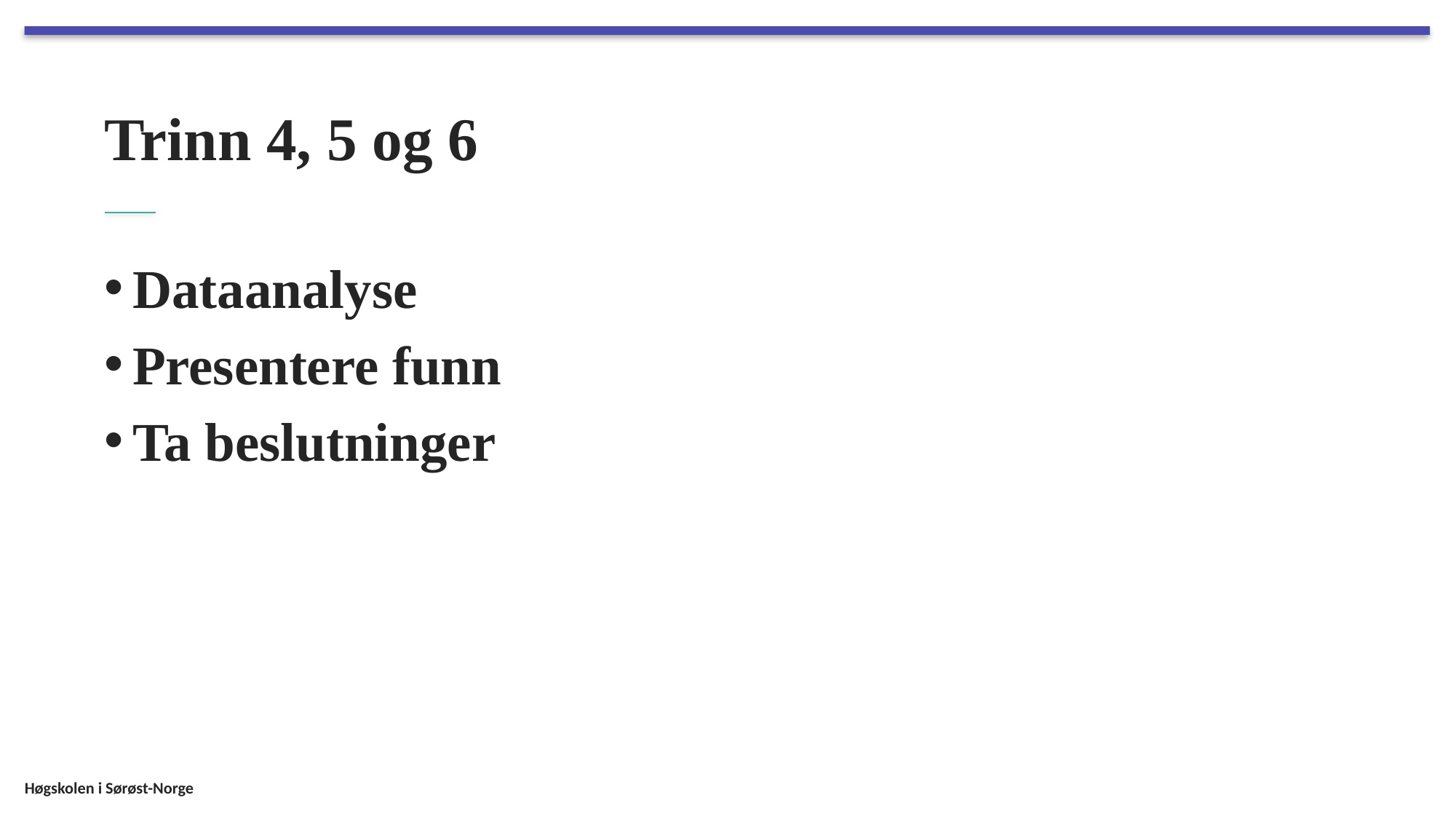

# Trinn 4, 5 og 6
Dataanalyse
Presentere funn
Ta beslutninger